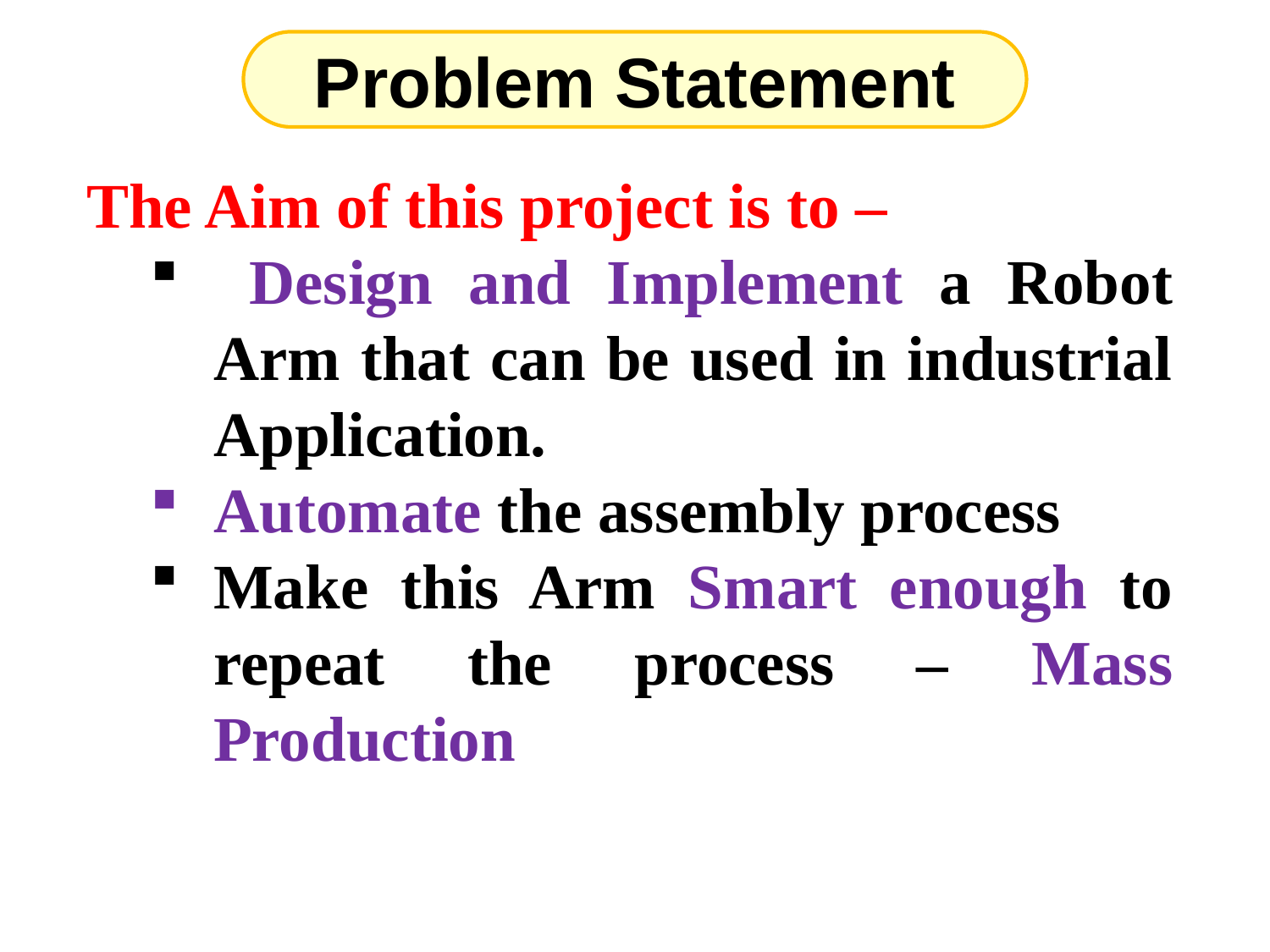

Problem Statement
The Aim of this project is to –
 Design and Implement a Robot Arm that can be used in industrial Application.
Automate the assembly process
Make this Arm Smart enough to repeat the process – Mass Production